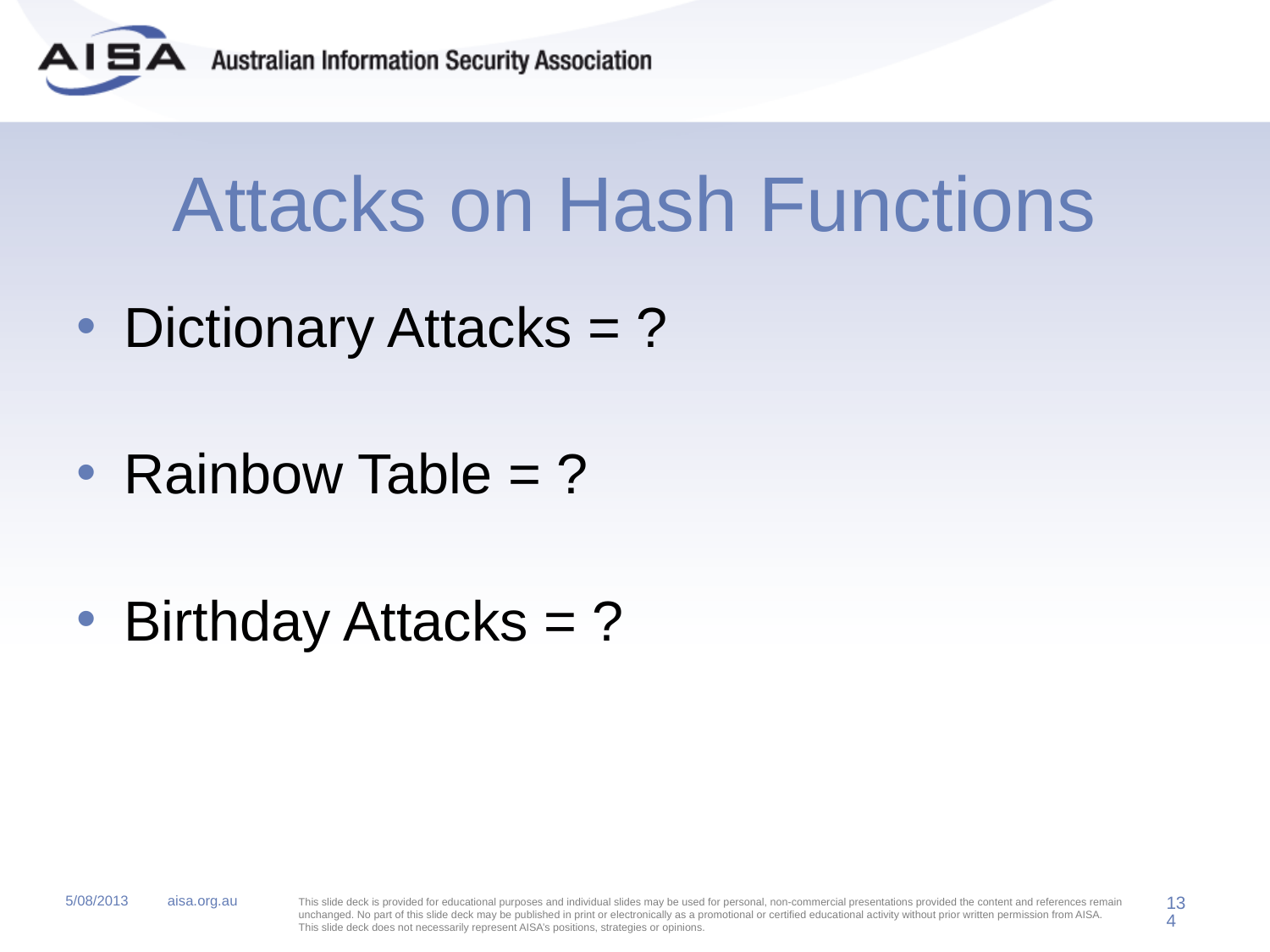

# Attacks on Hash Functions
Dictionary Attacks = ?
Rainbow Table = ?
Birthday Attacks = ?